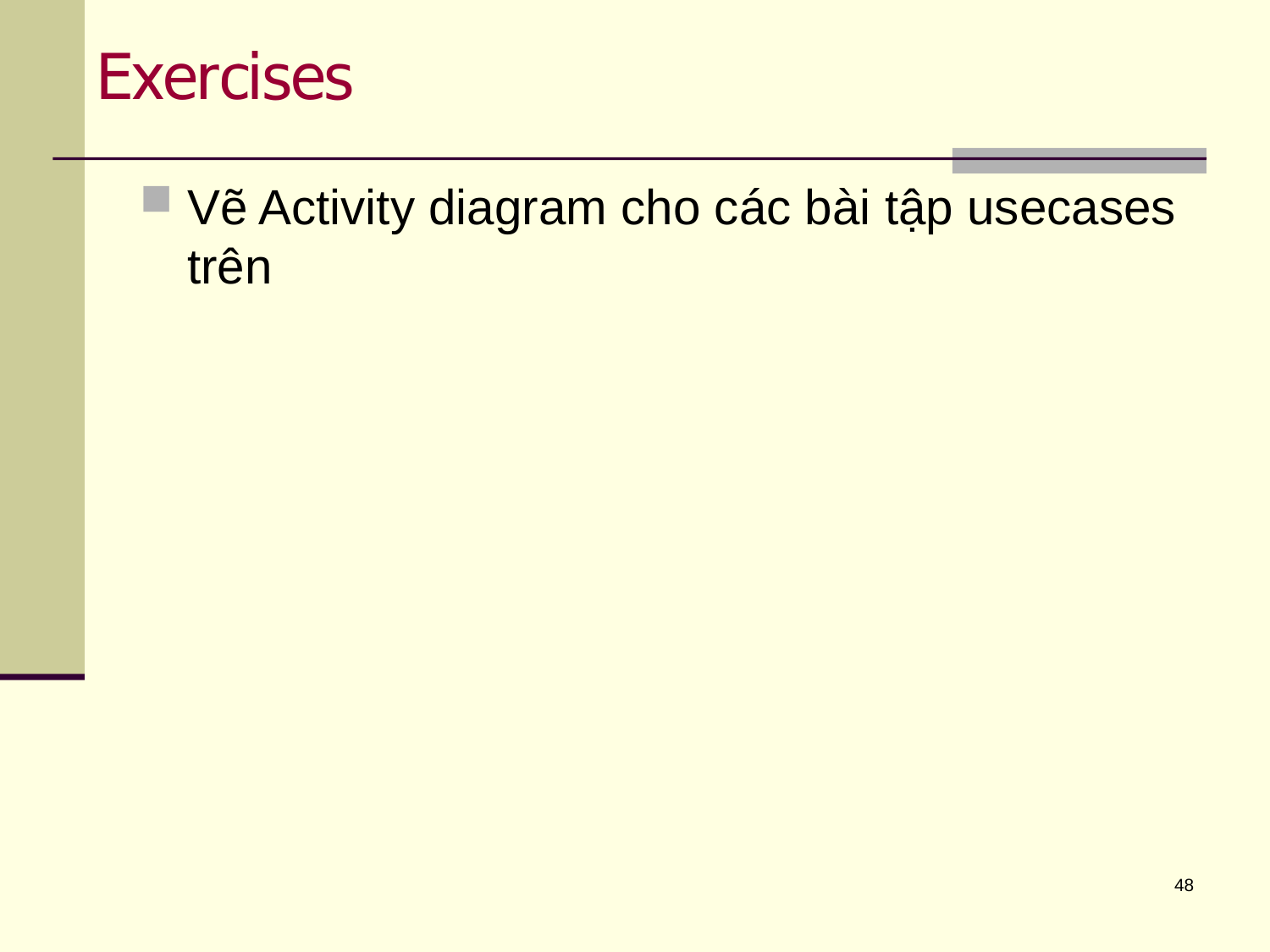

# Exercises
Vẽ Activity diagram cho các bài tập usecases trên
48